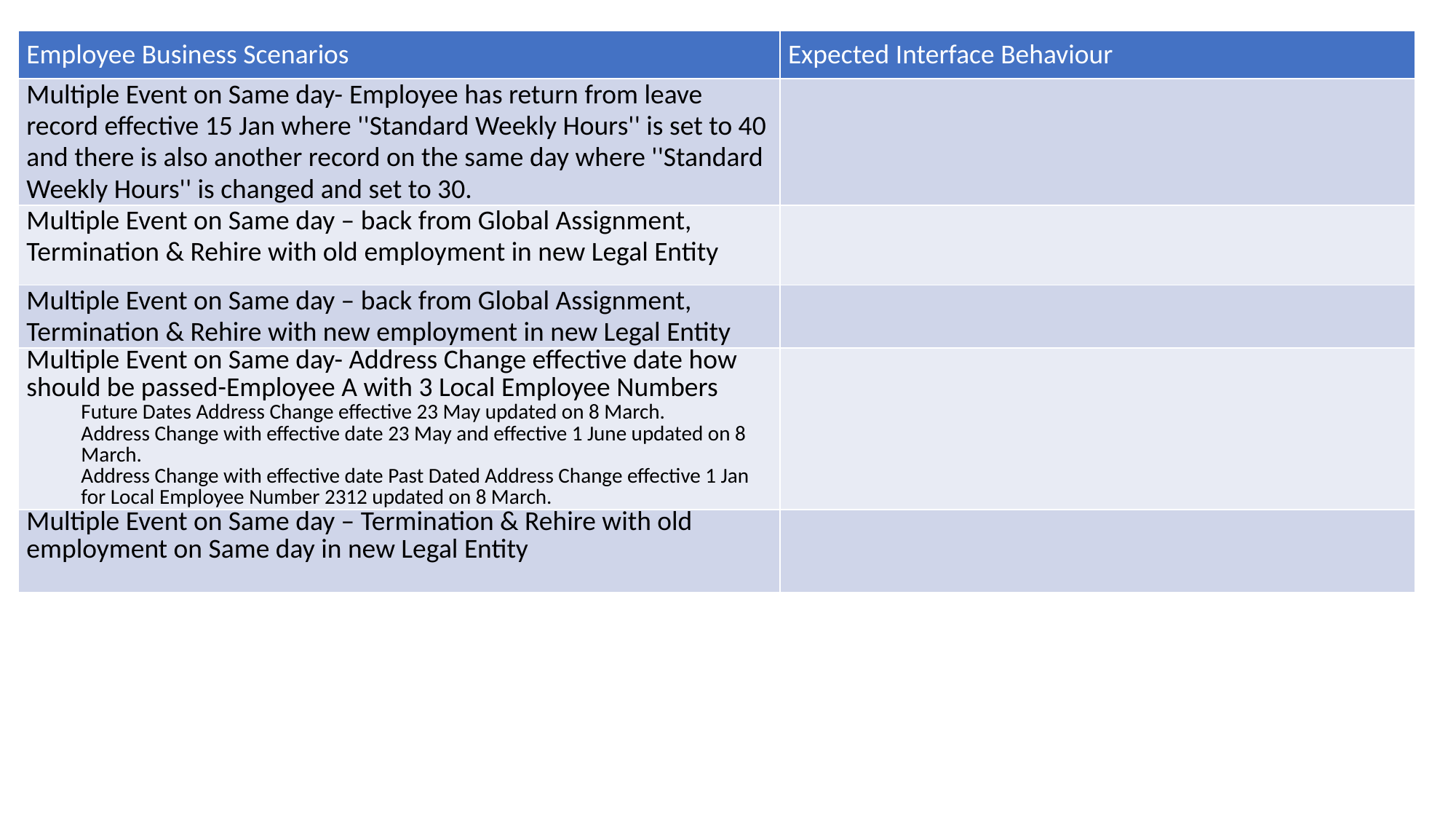

| Employee Business Scenarios | Expected Interface Behaviour |
| --- | --- |
| Multiple Event on Same day- Employee has return from leave record effective 15 Jan where ''Standard Weekly Hours'' is set to 40 and there is also another record on the same day where ''Standard Weekly Hours'' is changed and set to 30. |  |
| Multiple Event on Same day – back from Global Assignment, Termination & Rehire with old employment in new Legal Entity |  |
| Multiple Event on Same day – back from Global Assignment, Termination & Rehire with new employment in new Legal Entity |  |
| Multiple Event on Same day- Address Change effective date how should be passed-Employee A with 3 Local Employee Numbers Future Dates Address Change effective 23 May updated on 8 March. Address Change with effective date 23 May and effective 1 June updated on 8 March. Address Change with effective date Past Dated Address Change effective 1 Jan for Local Employee Number 2312 updated on 8 March. |  |
| Multiple Event on Same day – Termination & Rehire with old employment on Same day in new Legal Entity |  |